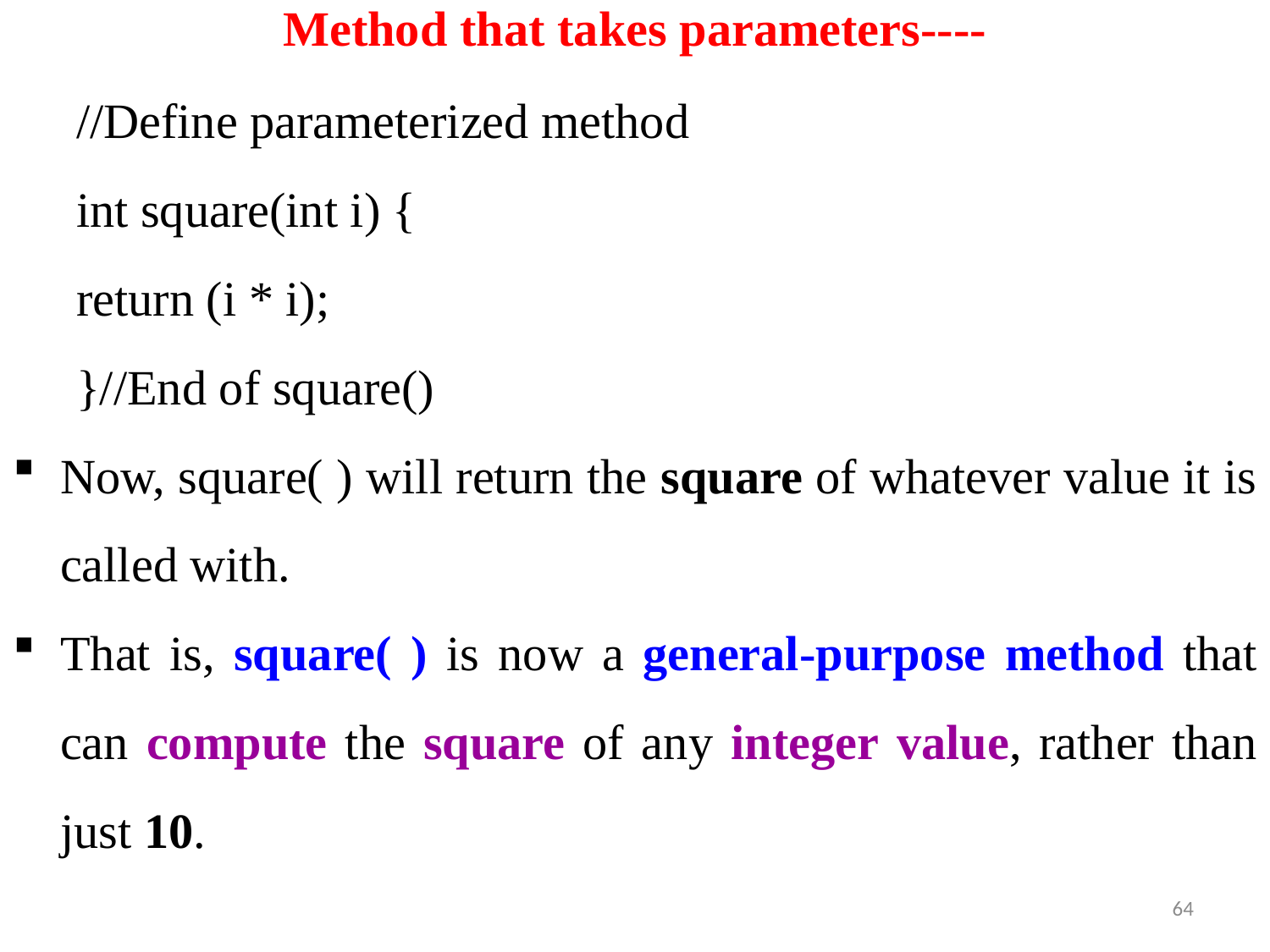

# Method that takes parameters----
//Define parameterized method
int square(int i) {
return (i * i);
}//End of square()
Now, square( ) will return the square of whatever value it is called with.
That is, square( ) is now a general-purpose method that can compute the square of any integer value, rather than just 10.

64